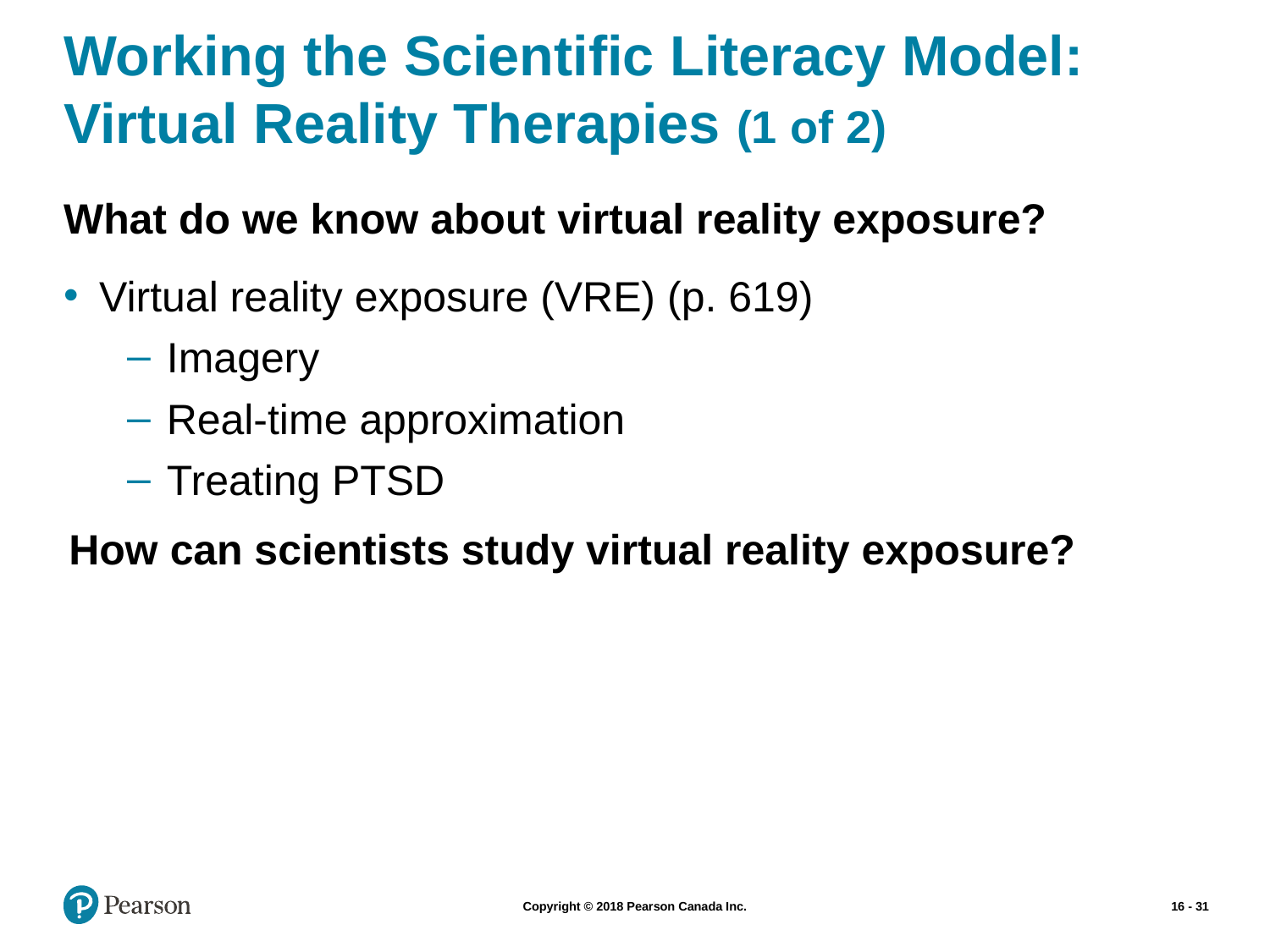

# Working the Scientific Literacy Model: Virtual Reality Therapies (1 of 2)
What do we know about virtual reality exposure?
Virtual reality exposure (VRE) (p. 619)
Imagery
Real-time approximation
Treating PTSD
How can scientists study virtual reality exposure?